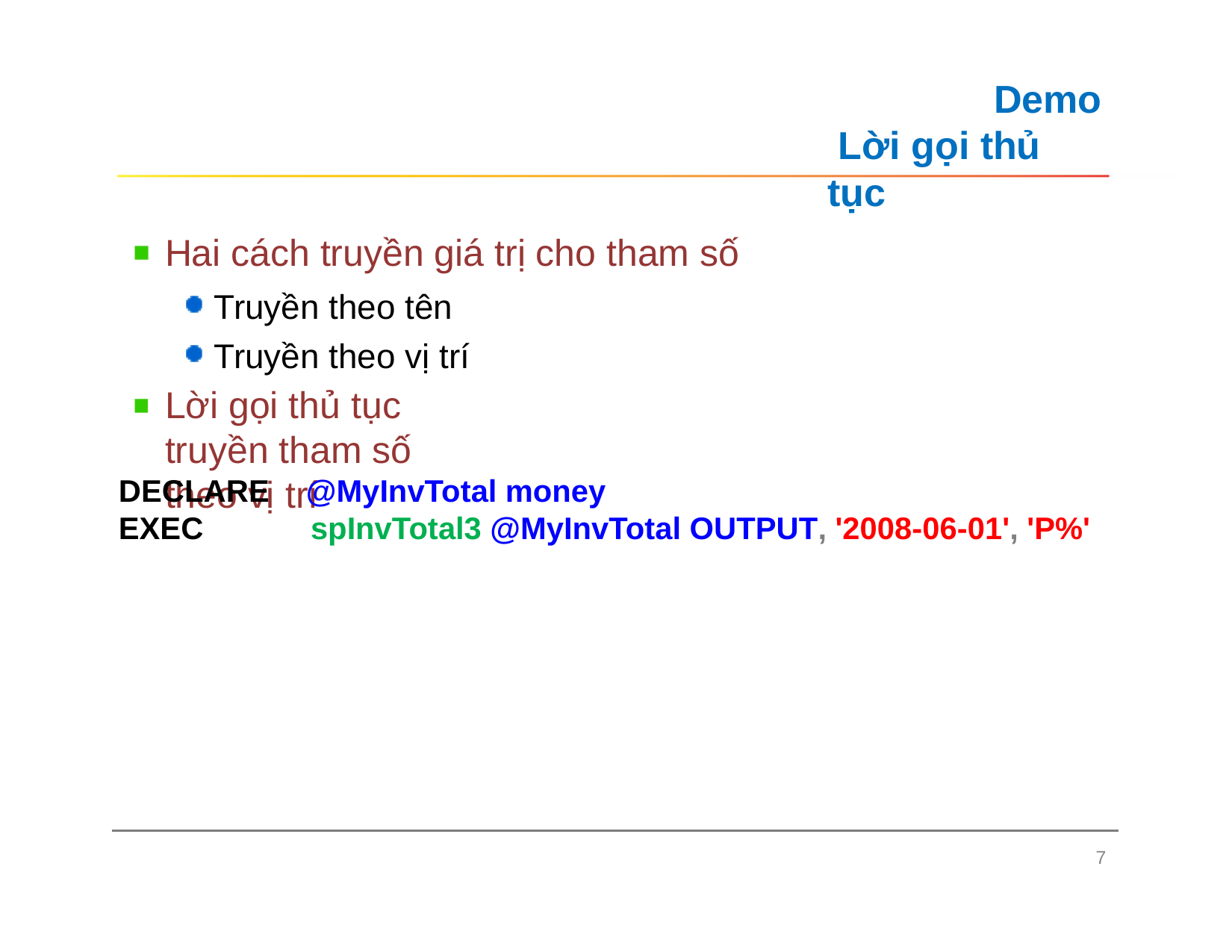

# Demo  Lời gọi thủ tục

Hai cách truyền giá trị cho tham số
Truyền theo tên  Truyền theo vị trí
Lời gọi thủ tục truyền tham số theo vị trí

DECLARE  EXEC
@MyInvTotal money
spInvTotal3 @MyInvTotal OUTPUT, '2008-06-01', 'P%'

7